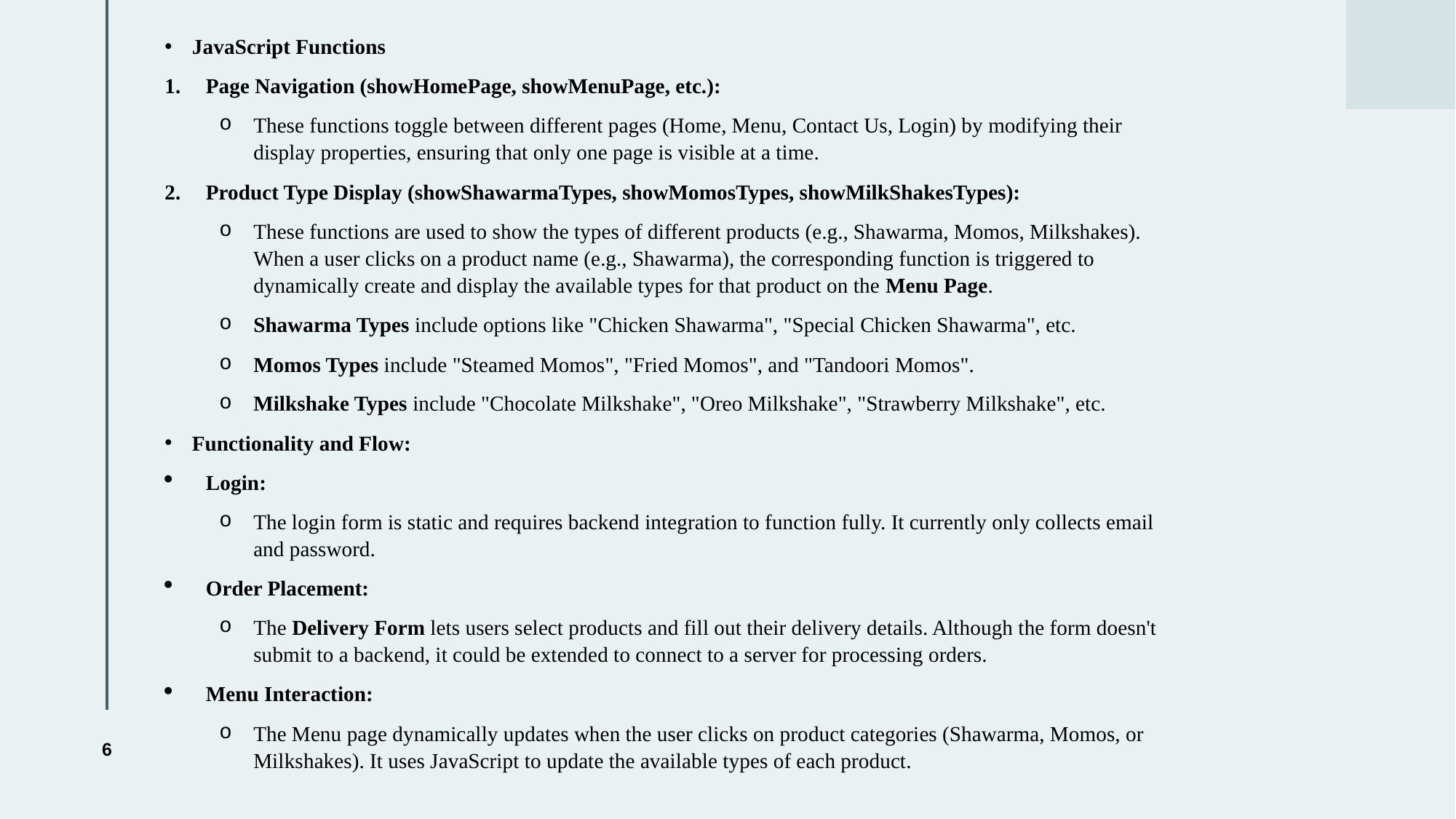

JavaScript Functions
Page Navigation (showHomePage, showMenuPage, etc.):
These functions toggle between different pages (Home, Menu, Contact Us, Login) by modifying their display properties, ensuring that only one page is visible at a time.
Product Type Display (showShawarmaTypes, showMomosTypes, showMilkShakesTypes):
These functions are used to show the types of different products (e.g., Shawarma, Momos, Milkshakes). When a user clicks on a product name (e.g., Shawarma), the corresponding function is triggered to dynamically create and display the available types for that product on the Menu Page.
Shawarma Types include options like "Chicken Shawarma", "Special Chicken Shawarma", etc.
Momos Types include "Steamed Momos", "Fried Momos", and "Tandoori Momos".
Milkshake Types include "Chocolate Milkshake", "Oreo Milkshake", "Strawberry Milkshake", etc.
Functionality and Flow:
Login:
The login form is static and requires backend integration to function fully. It currently only collects email and password.
Order Placement:
The Delivery Form lets users select products and fill out their delivery details. Although the form doesn't submit to a backend, it could be extended to connect to a server for processing orders.
Menu Interaction:
The Menu page dynamically updates when the user clicks on product categories (Shawarma, Momos, or Milkshakes). It uses JavaScript to update the available types of each product.

6